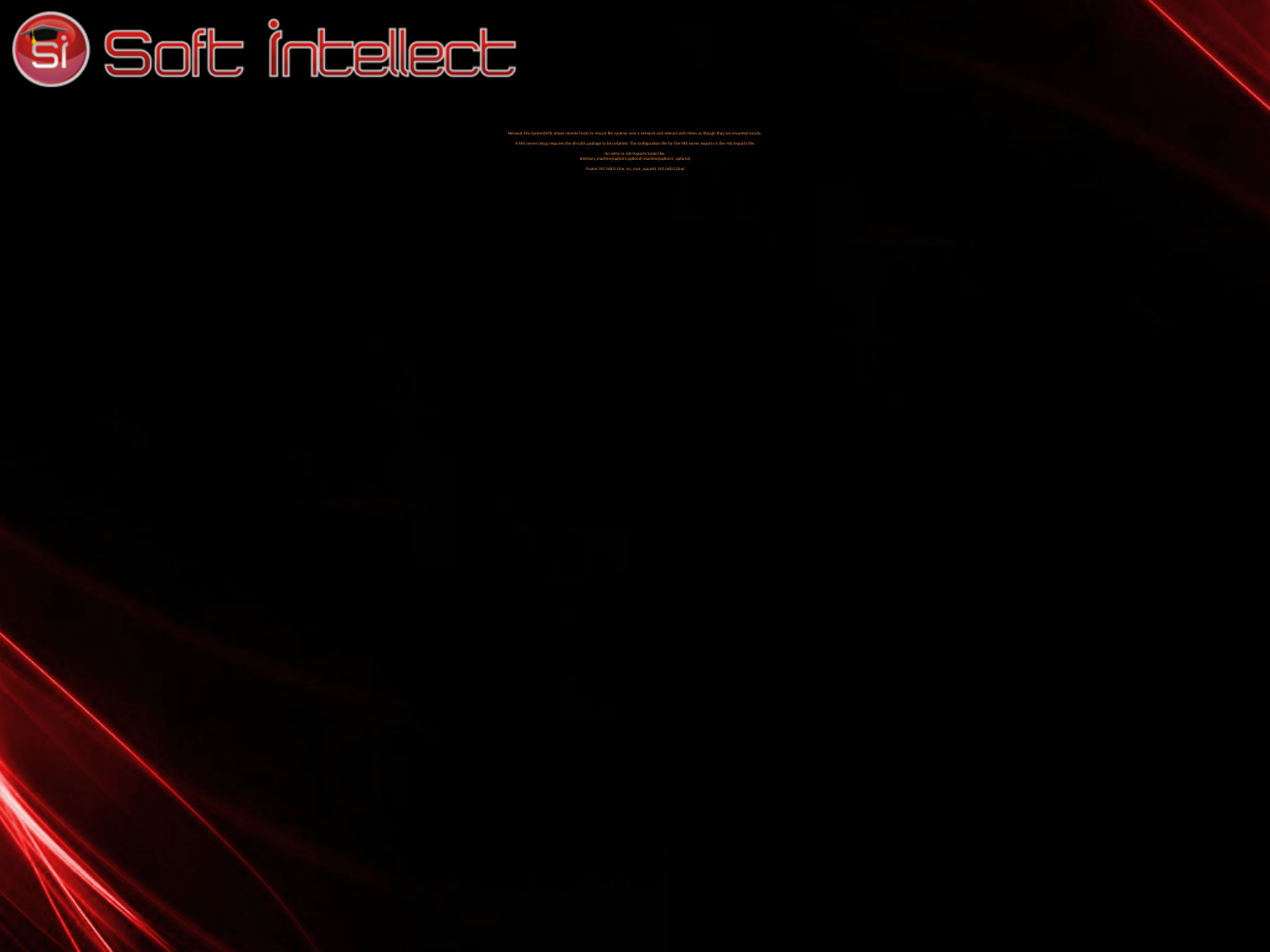

# Network File System(NFS) allows remote hosts to mount file systems over a network and interact with them as though they are mounted locally. A NFS server setup requires the nfs-utils package to be installed. The configuration file for the NFS server exports is the /etc/exports file. An entry in /etc/exports looks like: directory machine(option1,option2) machine(option1, option2) /home 192.168.0.1(rw, no_root_squash) 192.168.0.2(rw)